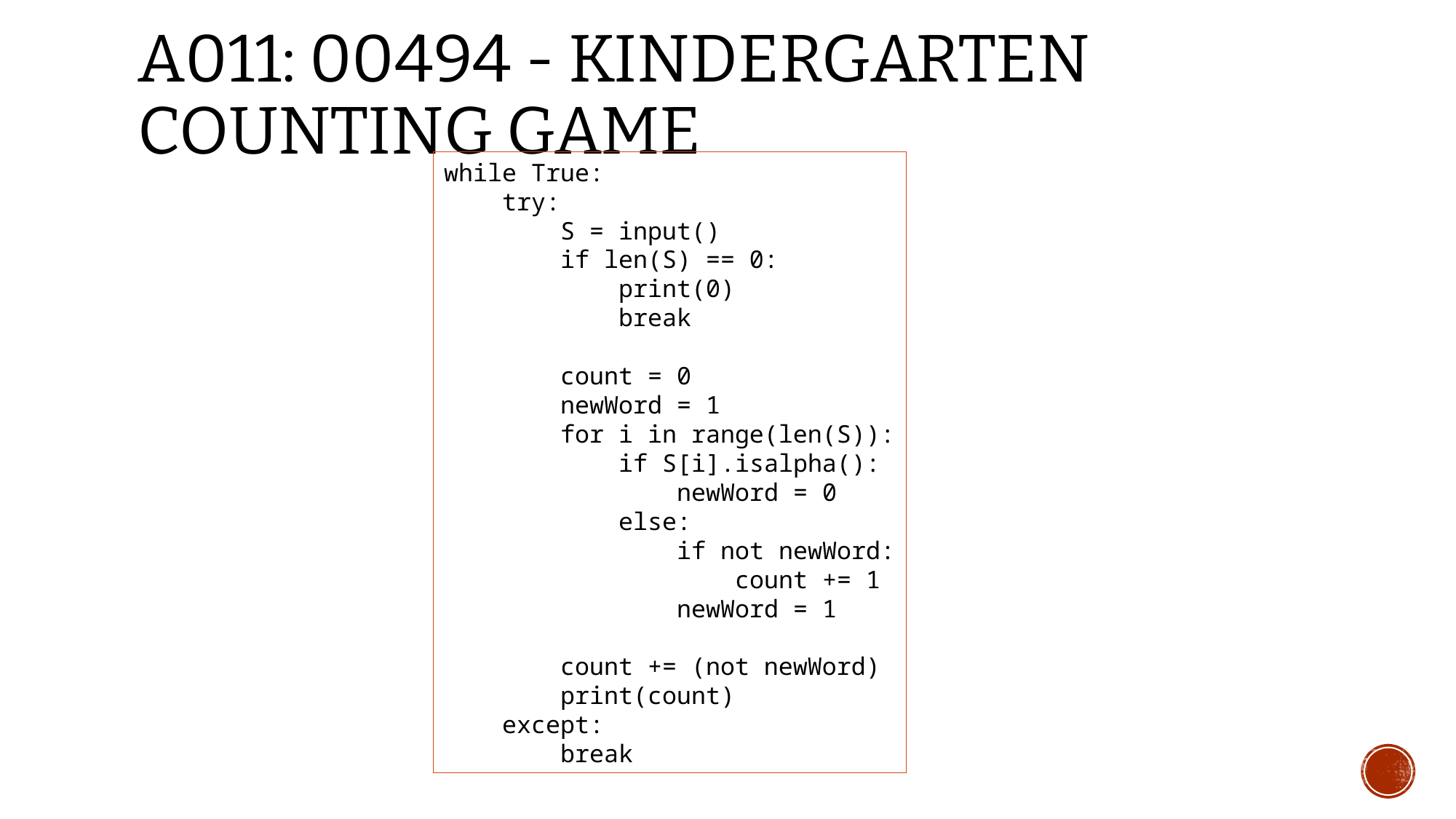

# a011: 00494 - Kindergarten Counting Game
while True:
    try:
        S = input()
        if len(S) == 0:
            print(0)
            break

        count = 0
        newWord = 1
        for i in range(len(S)):
            if S[i].isalpha():
                newWord = 0
            else:
                if not newWord:
                    count += 1
                newWord = 1

        count += (not newWord)
        print(count)
    except:
        break